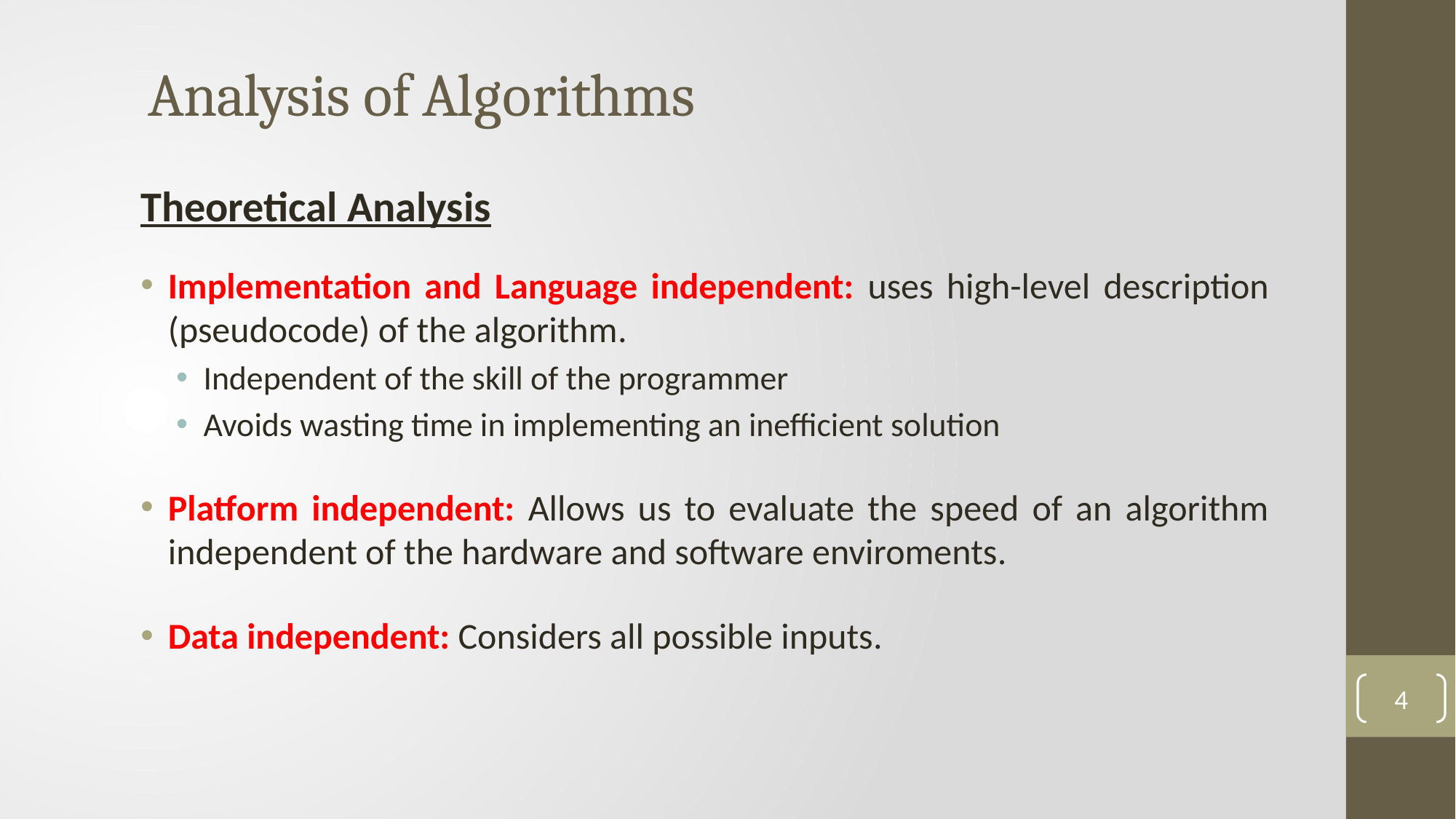

# Analysis of Algorithms
Theoretical Analysis

Implementation and Language independent: uses high-level description (pseudocode) of the algorithm.
Independent of the skill of the programmer
Avoids wasting time in implementing an inefficient solution

Platform independent: Allows us to evaluate the speed of an algorithm independent of the hardware and software enviroments.

Data independent: Considers all possible inputs.
4